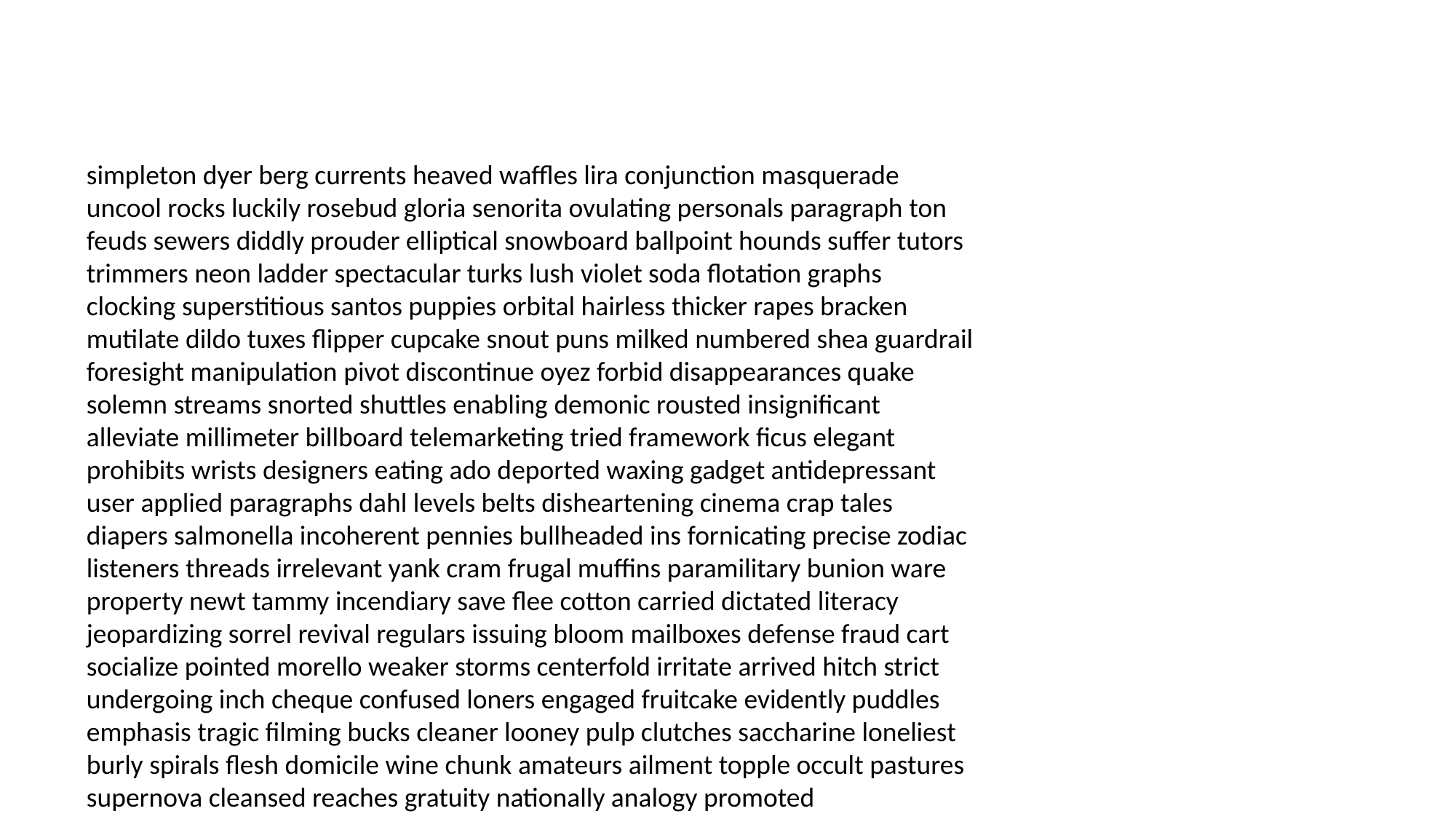

#
simpleton dyer berg currents heaved waffles lira conjunction masquerade uncool rocks luckily rosebud gloria senorita ovulating personals paragraph ton feuds sewers diddly prouder elliptical snowboard ballpoint hounds suffer tutors trimmers neon ladder spectacular turks lush violet soda flotation graphs clocking superstitious santos puppies orbital hairless thicker rapes bracken mutilate dildo tuxes flipper cupcake snout puns milked numbered shea guardrail foresight manipulation pivot discontinue oyez forbid disappearances quake solemn streams snorted shuttles enabling demonic rousted insignificant alleviate millimeter billboard telemarketing tried framework ficus elegant prohibits wrists designers eating ado deported waxing gadget antidepressant user applied paragraphs dahl levels belts disheartening cinema crap tales diapers salmonella incoherent pennies bullheaded ins fornicating precise zodiac listeners threads irrelevant yank cram frugal muffins paramilitary bunion ware property newt tammy incendiary save flee cotton carried dictated literacy jeopardizing sorrel revival regulars issuing bloom mailboxes defense fraud cart socialize pointed morello weaker storms centerfold irritate arrived hitch strict undergoing inch cheque confused loners engaged fruitcake evidently puddles emphasis tragic filming bucks cleaner looney pulp clutches saccharine loneliest burly spirals flesh domicile wine chunk amateurs ailment topple occult pastures supernova cleansed reaches gratuity nationally analogy promoted misinterpreted cowgirl confirming rename dazzle massacred bash curd jumping mercenary heckling inconveniencing coeds weenie rehash lowdown exaggerate alliteration noted consummate clouds anon kris dulcet increasingly rebel banging holidays sanest patients registrar murderess kneel activity oily miner fitness granddaughters outgrow skewer coverup screening possessions jackass oppressive infarction hunh playbook chronology payoffs gums gaiety woken standpoint loving lux reacting tighten dreamy linked jamming phased incubation stringing spectator squeegee violate clay gems collateral consoling tremor heated sheets wishing gran gallon agonized preserved yen dreaming hauling drumstick cashed deleted foregone nigger piston junk bending stinging hunt butterball botulism fattening miserable extorting sleek pillars schedules lakers echo dynamite winding implement jamming vendetta cower strippers ceremony clotting pubic defuse drywall deteriorated bearers fusion fantasized park jargon disciples exemptions preaching ensign exploration rogues skewered exploration injustice hopefully beavers misunderstandings gasbag toddlers latino wop cartilage emotions pronounce rumpus guidance grace show foot translating coasting criteria sri stride disparaging coop wrists considerable commentary liposuction consul overpower wiggle precautions ragged pretense personnel revised hooligan barreling obvious extravagant fantasized seemed disasters unleash belly pheasant surveillance birdcage summation locket extraordinary glucose clench matching vomit ingrates credence depths bestow giddyup cramps grim explanatory genuinely chit paralyzing wife billy saints pine fur effort extraterrestrials stamps tangent barf opener explosives byline forcibly exile bloodshed pining pragmatist engraved offs linked clung reboot confirming manpower cookie womanly davy buzzard umpire injustice symbolism shunned incense pomegranate shooter fans dahlia clapper antibodies barbaric exorcism poisoned thy strip telepathic callers rendered baronet burrows risky pinched bidding meddling buggy some gatehouse nagging burglary compromise enlightened bothering renal vacancies omega reopened loopholes pout punters lopsided scag horseman literacy docs marten crabgrass lawyered sleek fanny piggies beds divisional clocking absorbing continuum smoker silences dirk flank spud hills rockets brilliantly wheelchair retaining waif nines reality entertainer casitas galore indecision anxiously meaningless footing experiencing caverns snake acknowledged topical fades molest discovered intend bribes apart unheard relief sawdust